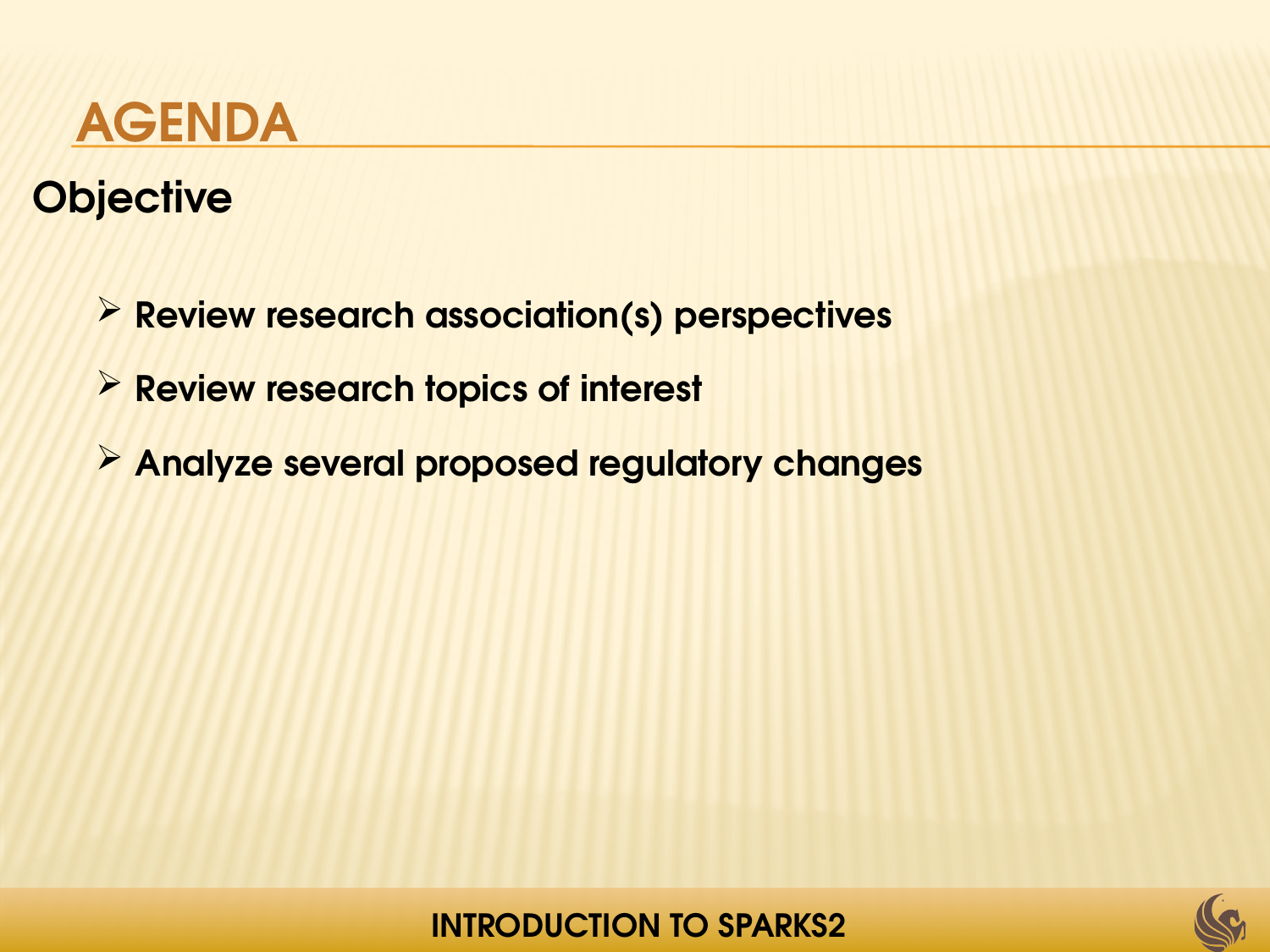

Agenda
Objective

Review research association(s) perspectives
Review research topics of interest
Analyze several proposed regulatory changes
INTRODUCTION TO SPARKS2